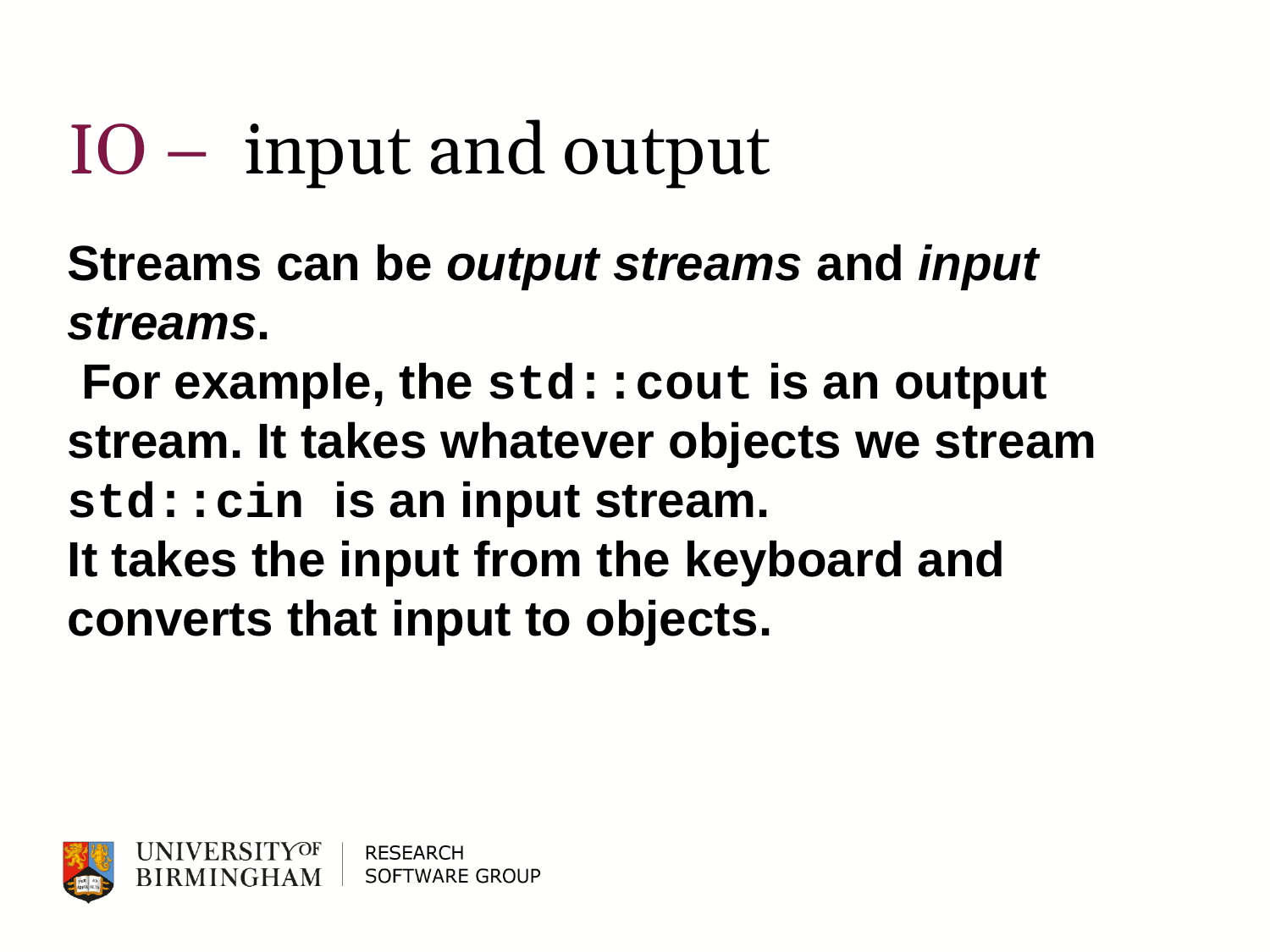

# IO –  input and output
Streams can be output streams and input streams.
 For example, the std::cout is an output stream. It takes whatever objects we stream
std::cin is an input stream.
It takes the input from the keyboard and converts that input to objects.